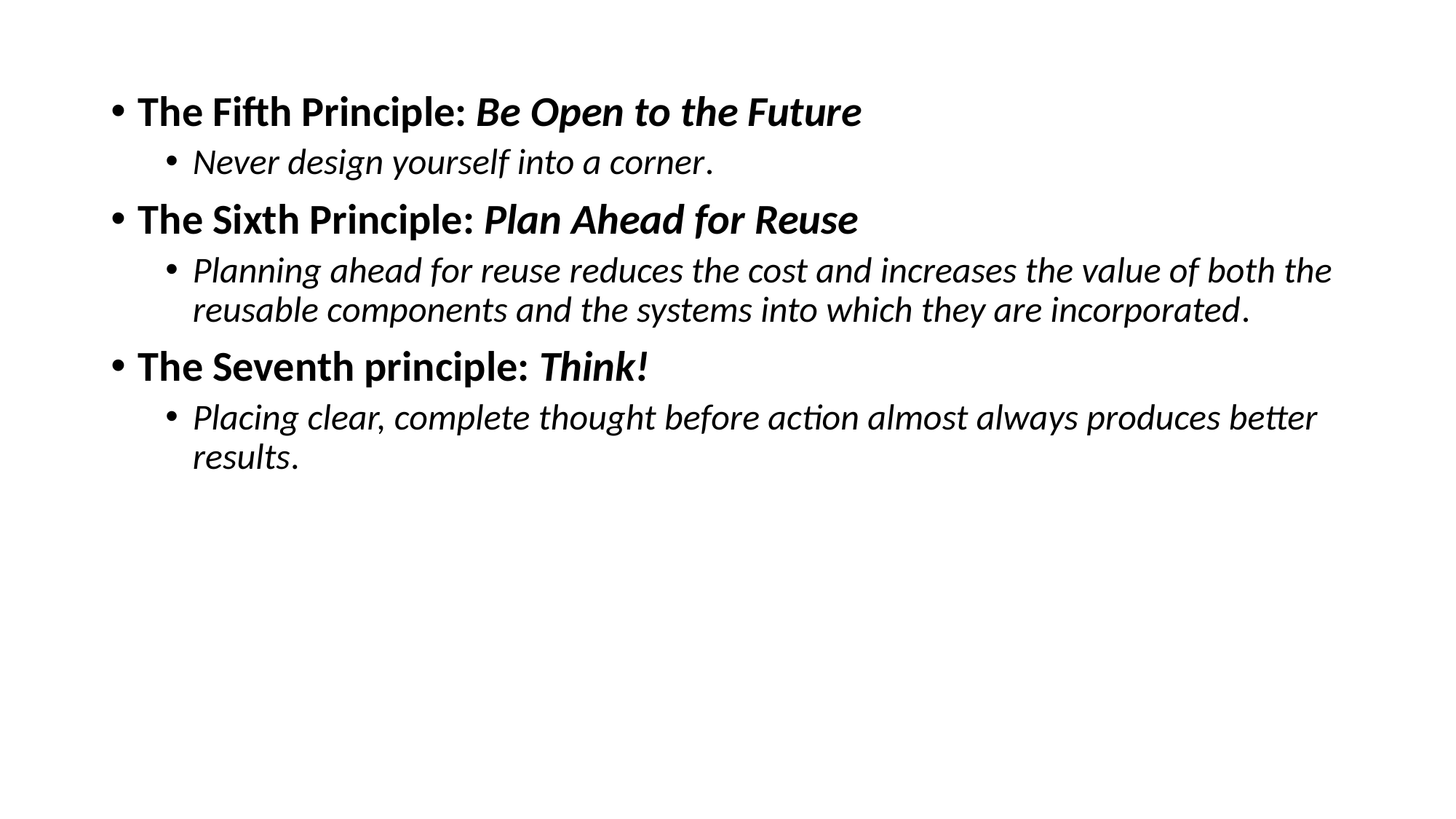

The Fifth Principle: Be Open to the Future
Never design yourself into a corner.
The Sixth Principle: Plan Ahead for Reuse
Planning ahead for reuse reduces the cost and increases the value of both the reusable components and the systems into which they are incorporated.
The Seventh principle: Think!
Placing clear, complete thought before action almost always produces better results.